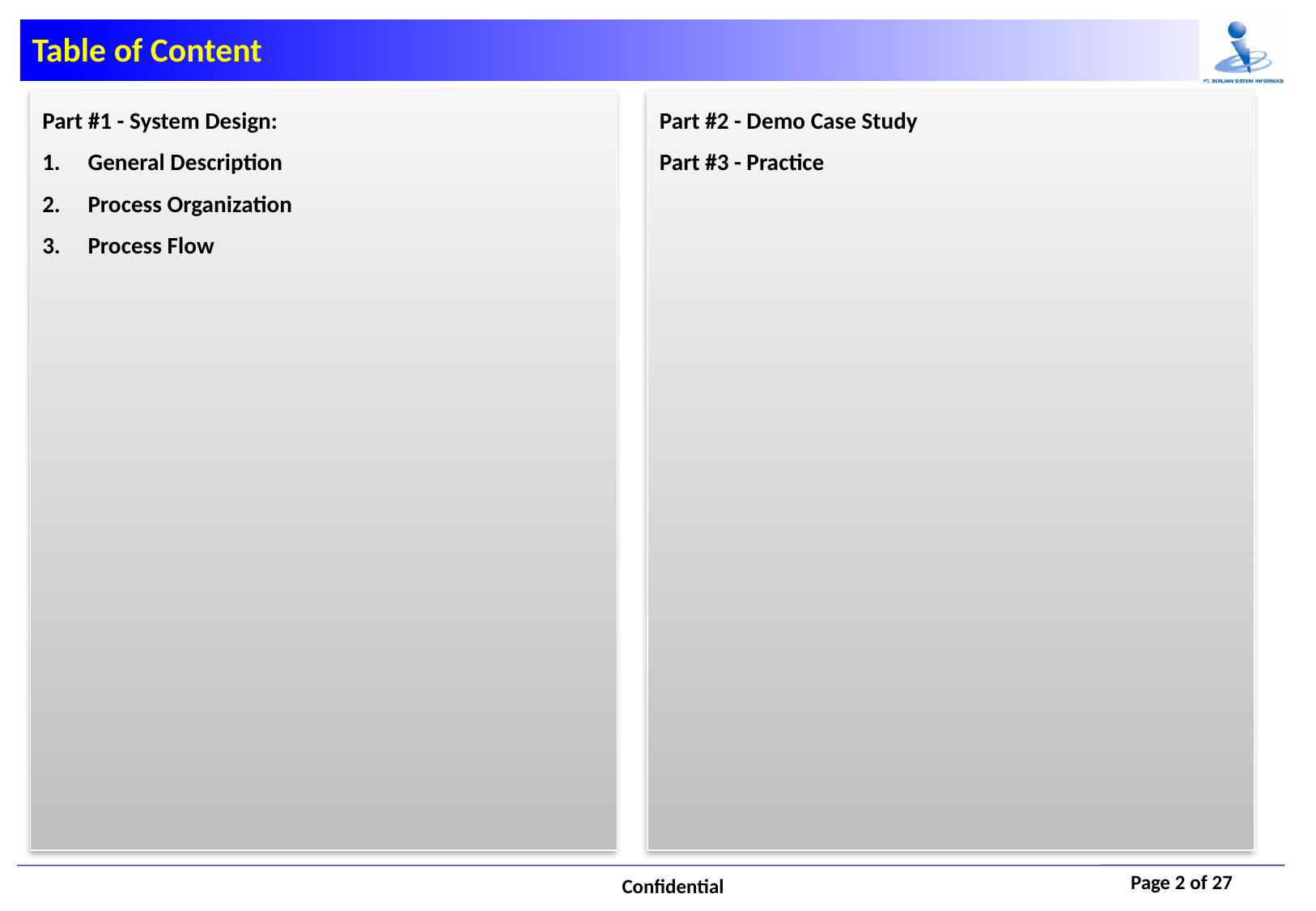

Table of Content
Part #1 - System Design:
General Description
Process Organization
Process Flow

Part #2 - Demo Case Study
Part #3 - Practice